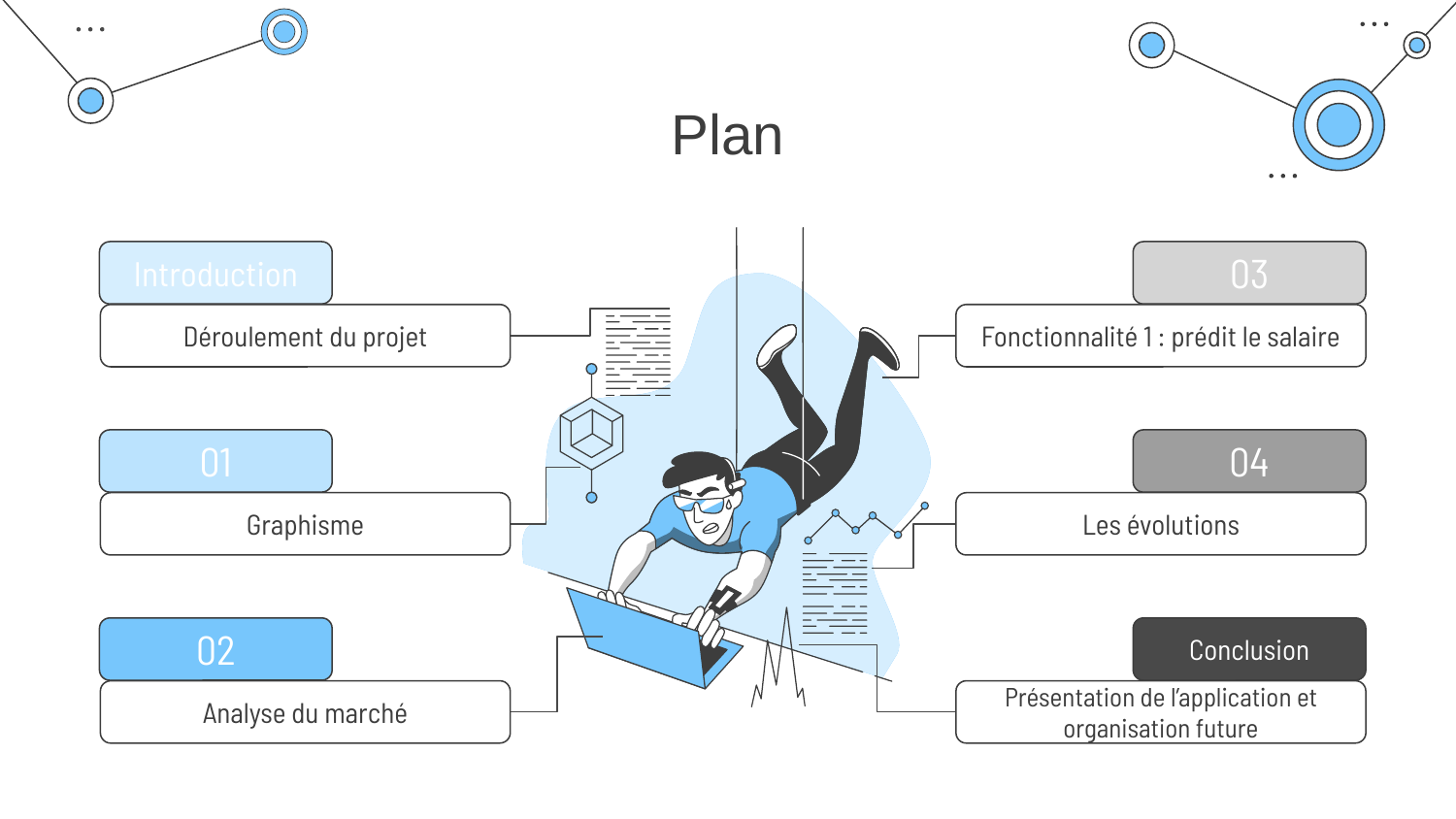

# Plan

03
Introduction
Déroulement du projet
Fonctionnalité 1 : prédit le salaire
01
04
Graphisme
Les évolutions
02
Conclusion
Analyse du marché
Présentation de l’application et organisation future